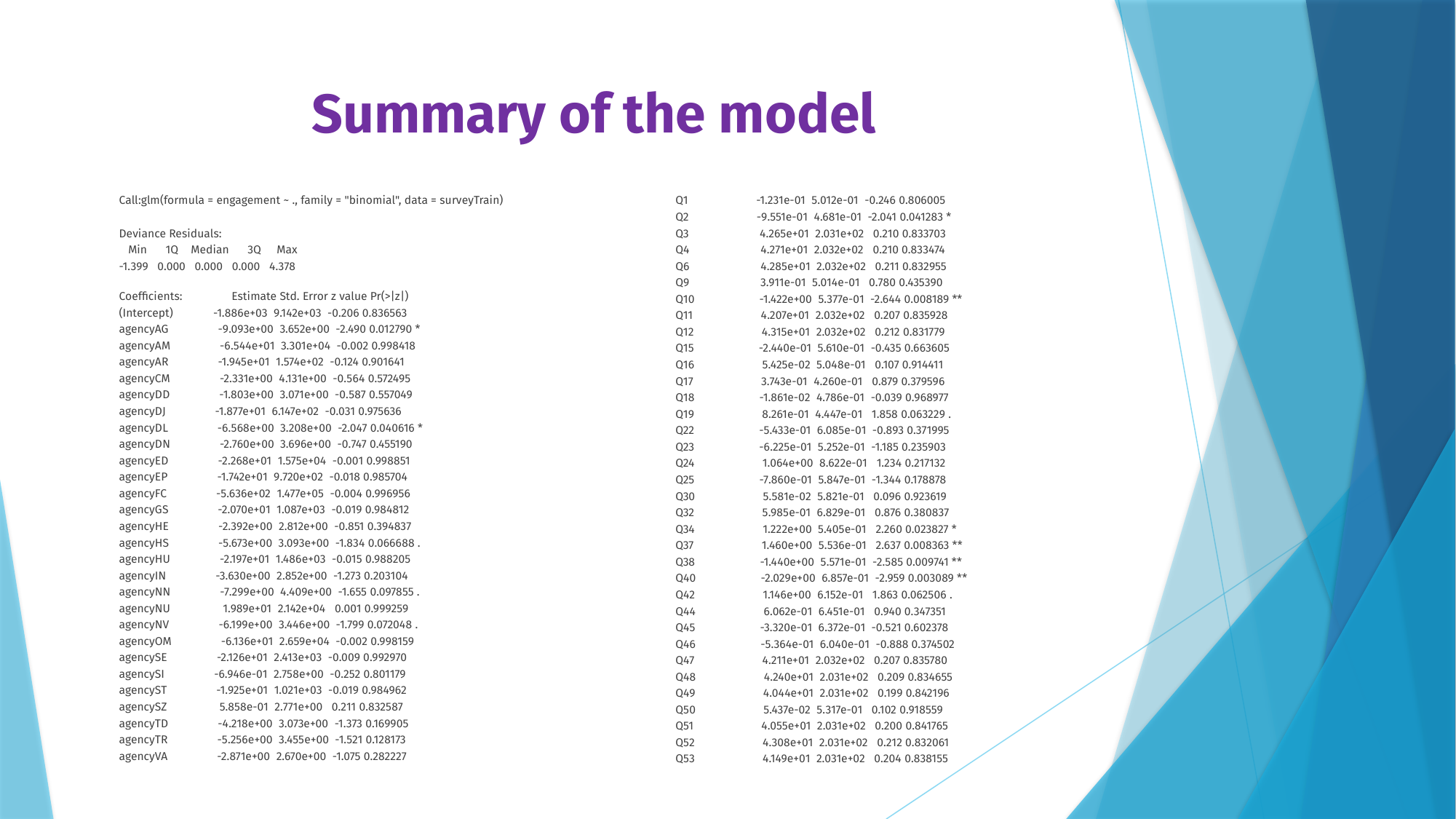

# Summary of the model
Call:glm(formula = engagement ~ ., family = "binomial", data = surveyTrain)

Deviance Residuals:
   Min      1Q    Median      3Q     Max
-1.399   0.000   0.000   0.000   4.378

Coefficients:                Estimate Std. Error z value Pr(>|z|)
(Intercept)             -1.886e+03  9.142e+03  -0.206 0.836563
agencyAG                -9.093e+00  3.652e+00  -2.490 0.012790 *
agencyAM                -6.544e+01  3.301e+04  -0.002 0.998418
agencyAR                -1.945e+01  1.574e+02  -0.124 0.901641
agencyCM                -2.331e+00  4.131e+00  -0.564 0.572495
agencyDD                -1.803e+00  3.071e+00  -0.587 0.557049
agencyDJ                -1.877e+01  6.147e+02  -0.031 0.975636
agencyDL                -6.568e+00  3.208e+00  -2.047 0.040616 *
agencyDN                -2.760e+00  3.696e+00  -0.747 0.455190
agencyED                -2.268e+01  1.575e+04  -0.001 0.998851
agencyEP                -1.742e+01  9.720e+02  -0.018 0.985704
agencyFC                -5.636e+02  1.477e+05  -0.004 0.996956
agencyGS                -2.070e+01  1.087e+03  -0.019 0.984812
agencyHE                -2.392e+00  2.812e+00  -0.851 0.394837
agencyHS                -5.673e+00  3.093e+00  -1.834 0.066688 .
agencyHU                -2.197e+01  1.486e+03  -0.015 0.988205
agencyIN                -3.630e+00  2.852e+00  -1.273 0.203104
agencyNN                -7.299e+00  4.409e+00  -1.655 0.097855 .
agencyNU                 1.989e+01  2.142e+04   0.001 0.999259
agencyNV                -6.199e+00  3.446e+00  -1.799 0.072048 .
agencyOM                -6.136e+01  2.659e+04  -0.002 0.998159
agencySE                -2.126e+01  2.413e+03  -0.009 0.992970
agencySI                -6.946e-01  2.758e+00  -0.252 0.801179
agencyST                -1.925e+01  1.021e+03  -0.019 0.984962
agencySZ                 5.858e-01  2.771e+00   0.211 0.832587
agencyTD                -4.218e+00  3.073e+00  -1.373 0.169905
agencyTR                -5.256e+00  3.455e+00  -1.521 0.128173
agencyVA                -2.871e+00  2.670e+00  -1.075 0.282227

Q1                      -1.231e-01  5.012e-01  -0.246 0.806005
Q2                      -9.551e-01  4.681e-01  -2.041 0.041283 *
Q3                       4.265e+01  2.031e+02   0.210 0.833703
Q4                       4.271e+01  2.032e+02   0.210 0.833474
Q6                       4.285e+01  2.032e+02   0.211 0.832955
Q9                       3.911e-01  5.014e-01   0.780 0.435390
Q10                     -1.422e+00  5.377e-01  -2.644 0.008189 **
Q11                      4.207e+01  2.032e+02   0.207 0.835928
Q12                      4.315e+01  2.032e+02   0.212 0.831779
Q15                     -2.440e-01  5.610e-01  -0.435 0.663605
Q16                      5.425e-02  5.048e-01   0.107 0.914411
Q17                      3.743e-01  4.260e-01   0.879 0.379596
Q18                     -1.861e-02  4.786e-01  -0.039 0.968977
Q19                      8.261e-01  4.447e-01   1.858 0.063229 .
Q22                     -5.433e-01  6.085e-01  -0.893 0.371995
Q23                     -6.225e-01  5.252e-01  -1.185 0.235903
Q24                      1.064e+00  8.622e-01   1.234 0.217132
Q25                     -7.860e-01  5.847e-01  -1.344 0.178878
Q30                      5.581e-02  5.821e-01   0.096 0.923619
Q32                      5.985e-01  6.829e-01   0.876 0.380837
Q34                      1.222e+00  5.405e-01   2.260 0.023827 *
Q37                      1.460e+00  5.536e-01   2.637 0.008363 **
Q38                     -1.440e+00  5.571e-01  -2.585 0.009741 **
Q40                     -2.029e+00  6.857e-01  -2.959 0.003089 **
Q42                      1.146e+00  6.152e-01   1.863 0.062506 .
Q44                      6.062e-01  6.451e-01   0.940 0.347351
Q45                     -3.320e-01  6.372e-01  -0.521 0.602378
Q46                     -5.364e-01  6.040e-01  -0.888 0.374502
Q47                      4.211e+01  2.032e+02   0.207 0.835780
Q48                      4.240e+01  2.031e+02   0.209 0.834655
Q49                      4.044e+01  2.031e+02   0.199 0.842196
Q50                      5.437e-02  5.317e-01   0.102 0.918559
Q51                      4.055e+01  2.031e+02   0.200 0.841765
Q52                      4.308e+01  2.031e+02   0.212 0.832061
Q53                      4.149e+01  2.031e+02   0.204 0.838155